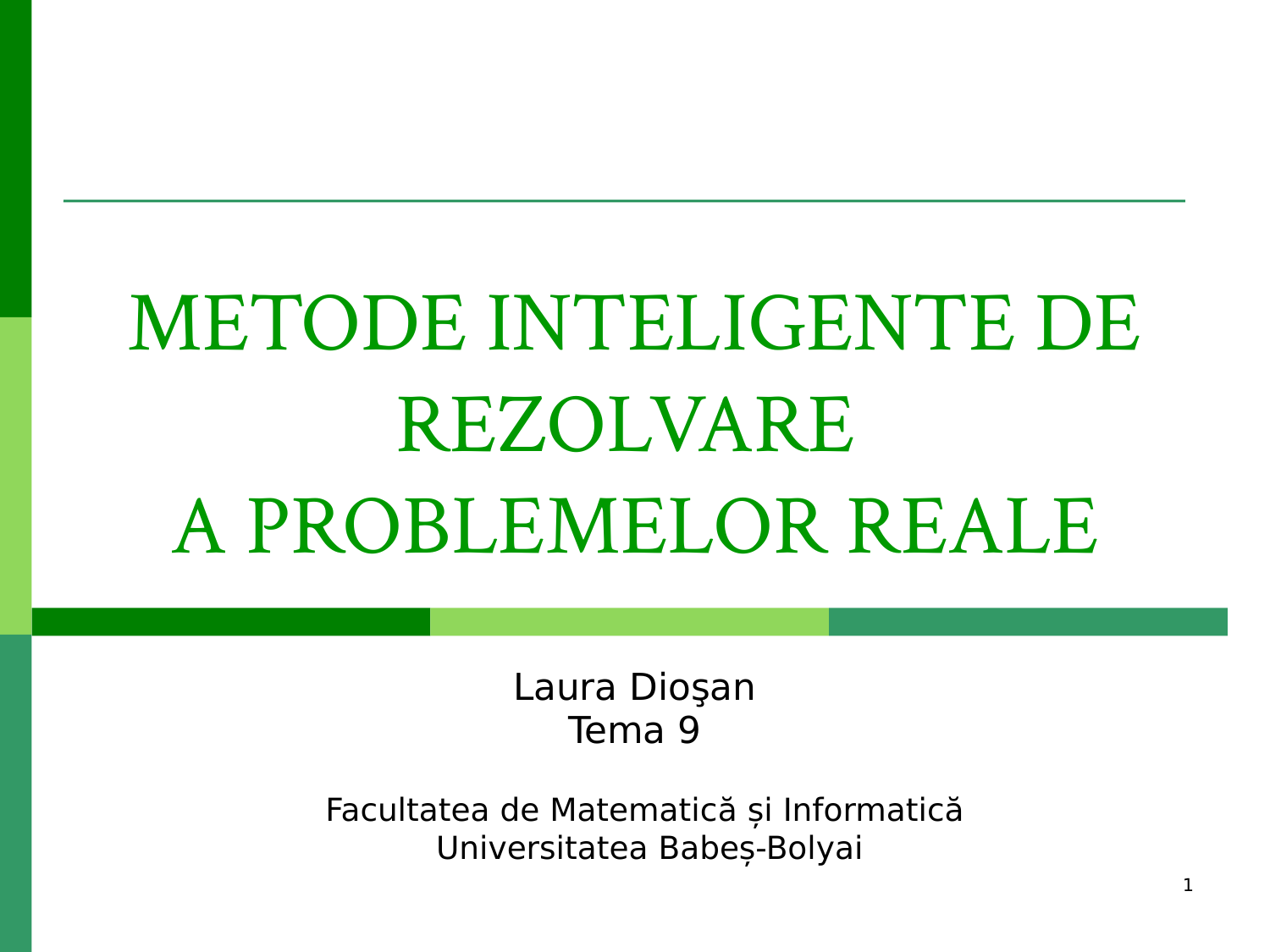

# METODE INTELIGENTE DE REZOLVARE A PROBLEMELOR REALE
Laura Dioşan
Tema 9
Facultatea de Matematică și Informatică
Universitatea Babeș-Bolyai
1